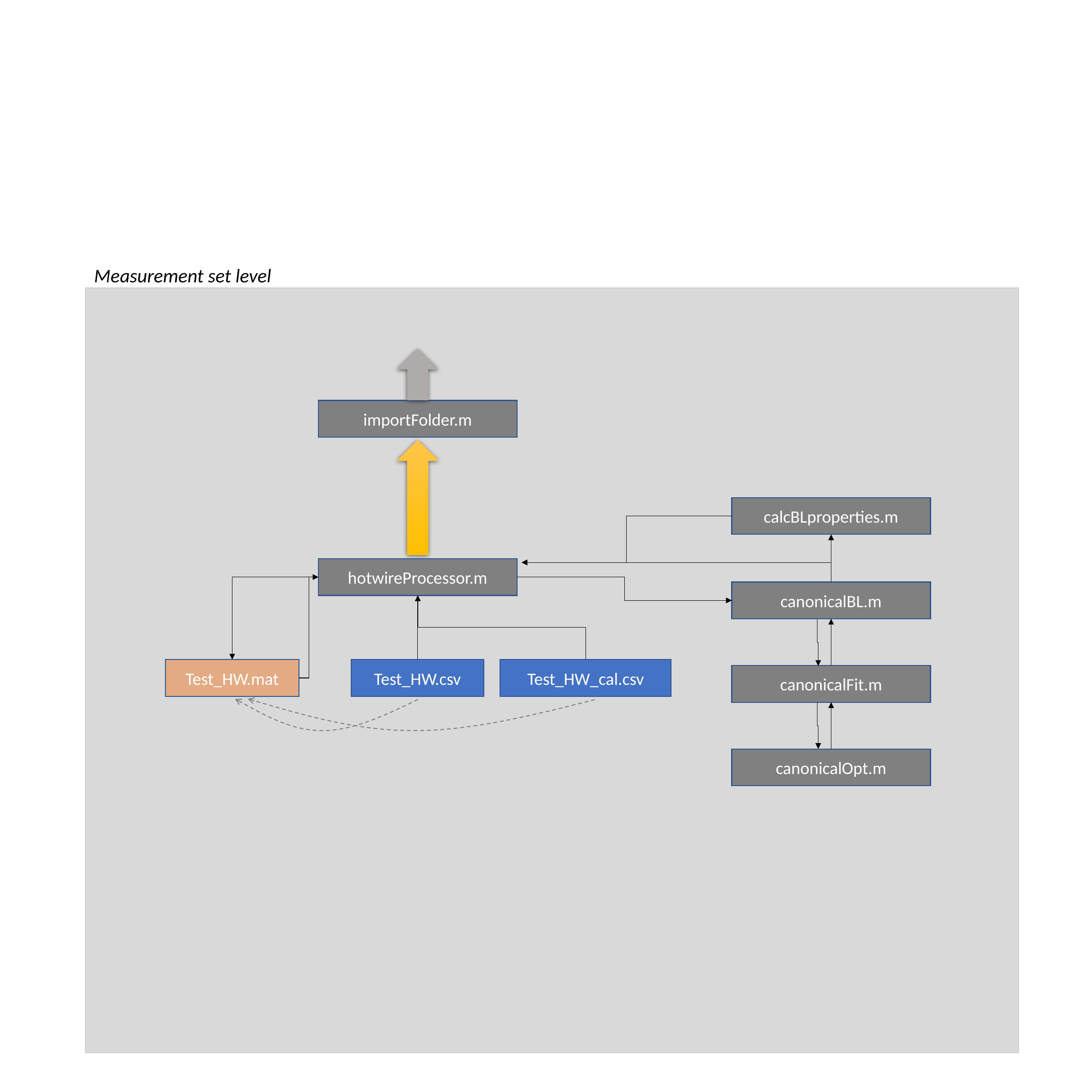

Measurement set level
a

importFolder.m

calcBLproperties.m
hotwireProcessor.m
canonicalBL.m
Test_HW.mat
Test_HW.csv
Test_HW_cal.csv

canonicalFit.m
canonicalOpt.m